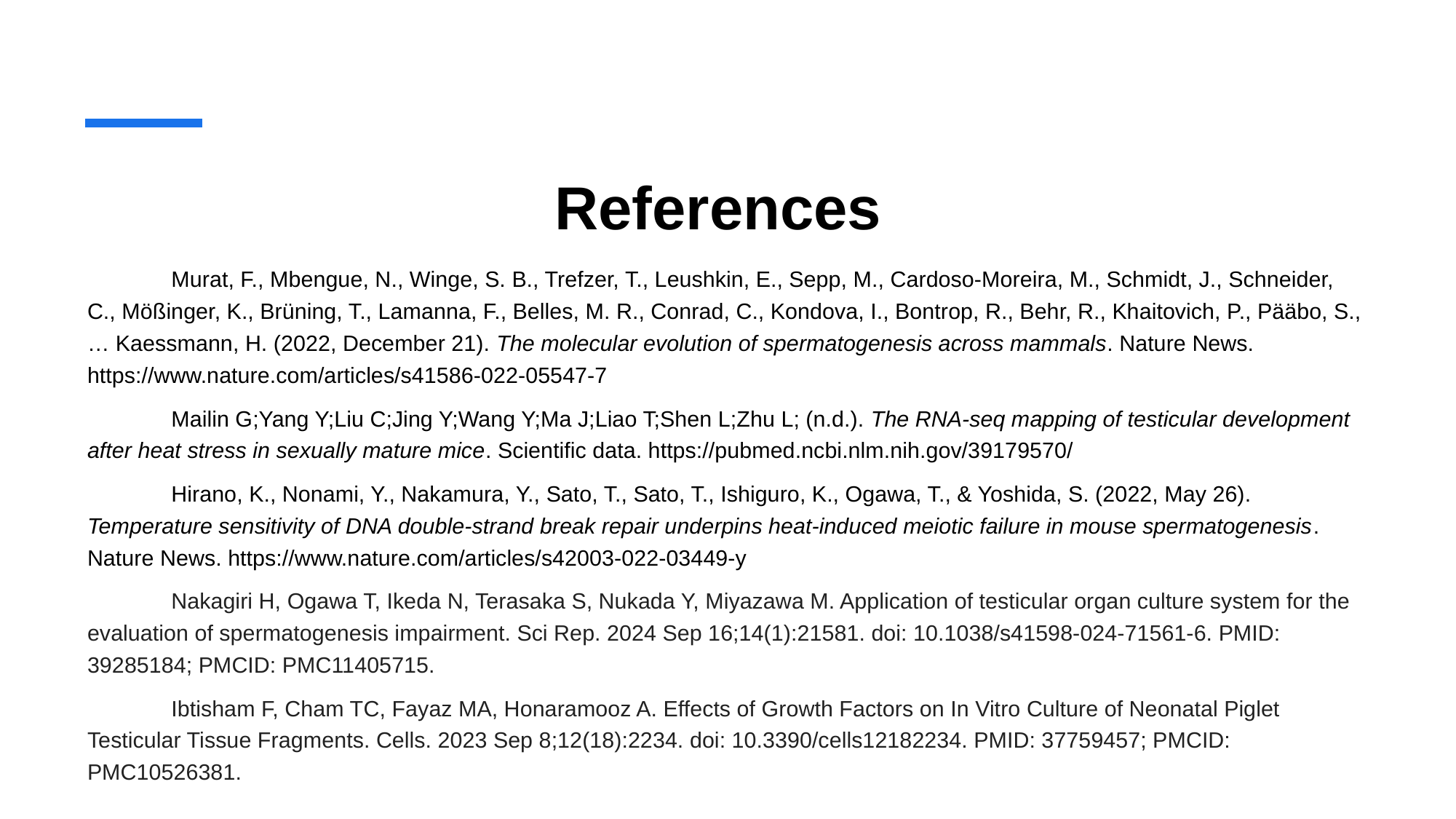

# References
	Murat, F., Mbengue, N., Winge, S. B., Trefzer, T., Leushkin, E., Sepp, M., Cardoso-Moreira, M., Schmidt, J., Schneider, C., Mößinger, K., Brüning, T., Lamanna, F., Belles, M. R., Conrad, C., Kondova, I., Bontrop, R., Behr, R., Khaitovich, P., Pääbo, S., … Kaessmann, H. (2022, December 21). The molecular evolution of spermatogenesis across mammals. Nature News. https://www.nature.com/articles/s41586-022-05547-7
	Mailin G;Yang Y;Liu C;Jing Y;Wang Y;Ma J;Liao T;Shen L;Zhu L; (n.d.). The RNA-seq mapping of testicular development after heat stress in sexually mature mice. Scientific data. https://pubmed.ncbi.nlm.nih.gov/39179570/
	Hirano, K., Nonami, Y., Nakamura, Y., Sato, T., Sato, T., Ishiguro, K., Ogawa, T., & Yoshida, S. (2022, May 26). Temperature sensitivity of DNA double-strand break repair underpins heat-induced meiotic failure in mouse spermatogenesis. Nature News. https://www.nature.com/articles/s42003-022-03449-y
	Nakagiri H, Ogawa T, Ikeda N, Terasaka S, Nukada Y, Miyazawa M. Application of testicular organ culture system for the evaluation of spermatogenesis impairment. Sci Rep. 2024 Sep 16;14(1):21581. doi: 10.1038/s41598-024-71561-6. PMID: 39285184; PMCID: PMC11405715.
	Ibtisham F, Cham TC, Fayaz MA, Honaramooz A. Effects of Growth Factors on In Vitro Culture of Neonatal Piglet Testicular Tissue Fragments. Cells. 2023 Sep 8;12(18):2234. doi: 10.3390/cells12182234. PMID: 37759457; PMCID: PMC10526381.